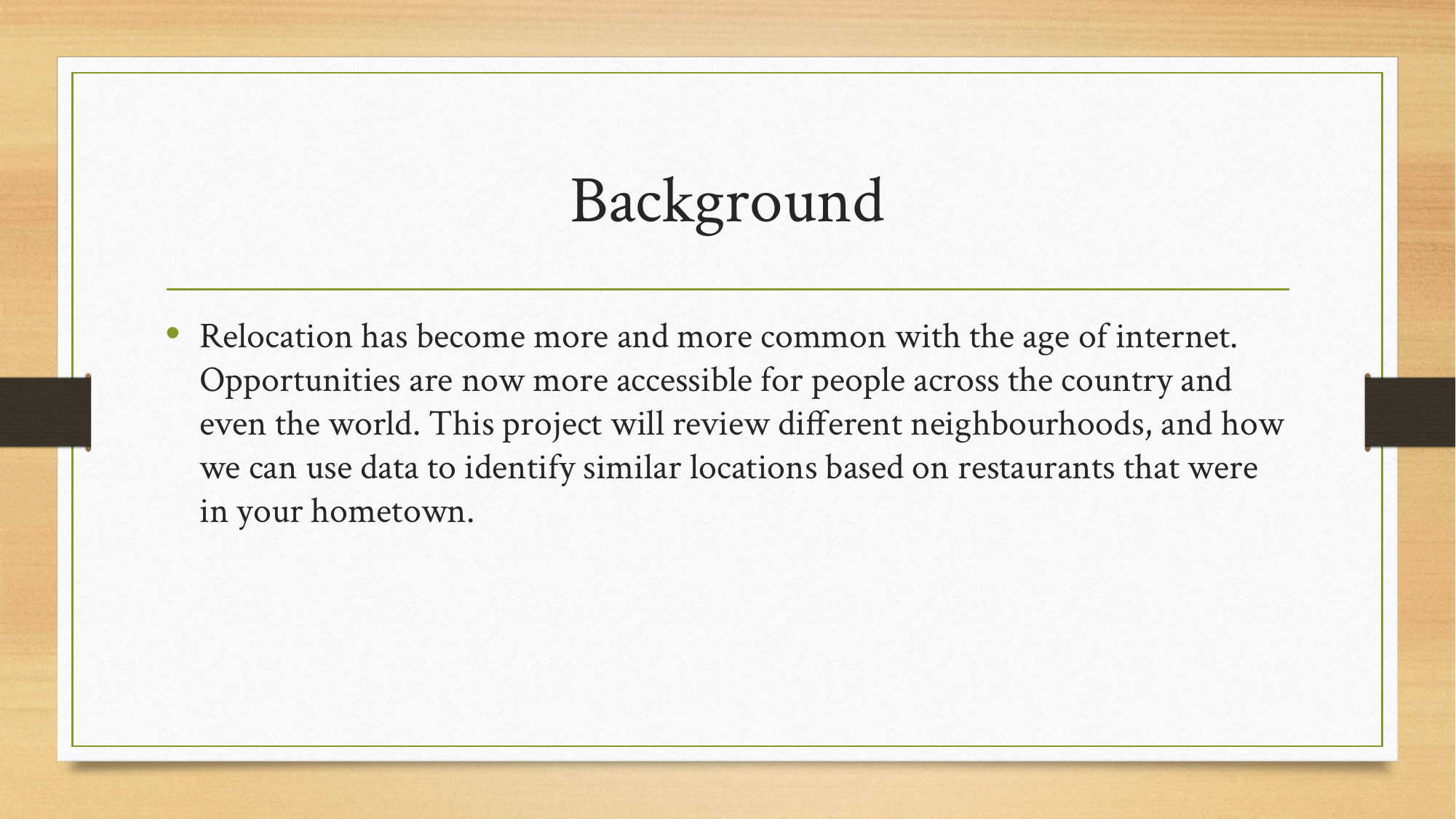

# Background
Relocation has become more and more common with the age of internet. Opportunities are now more accessible for people across the country and even the world. This project will review different neighbourhoods, and how we can use data to identify similar locations based on restaurants that were in your hometown.